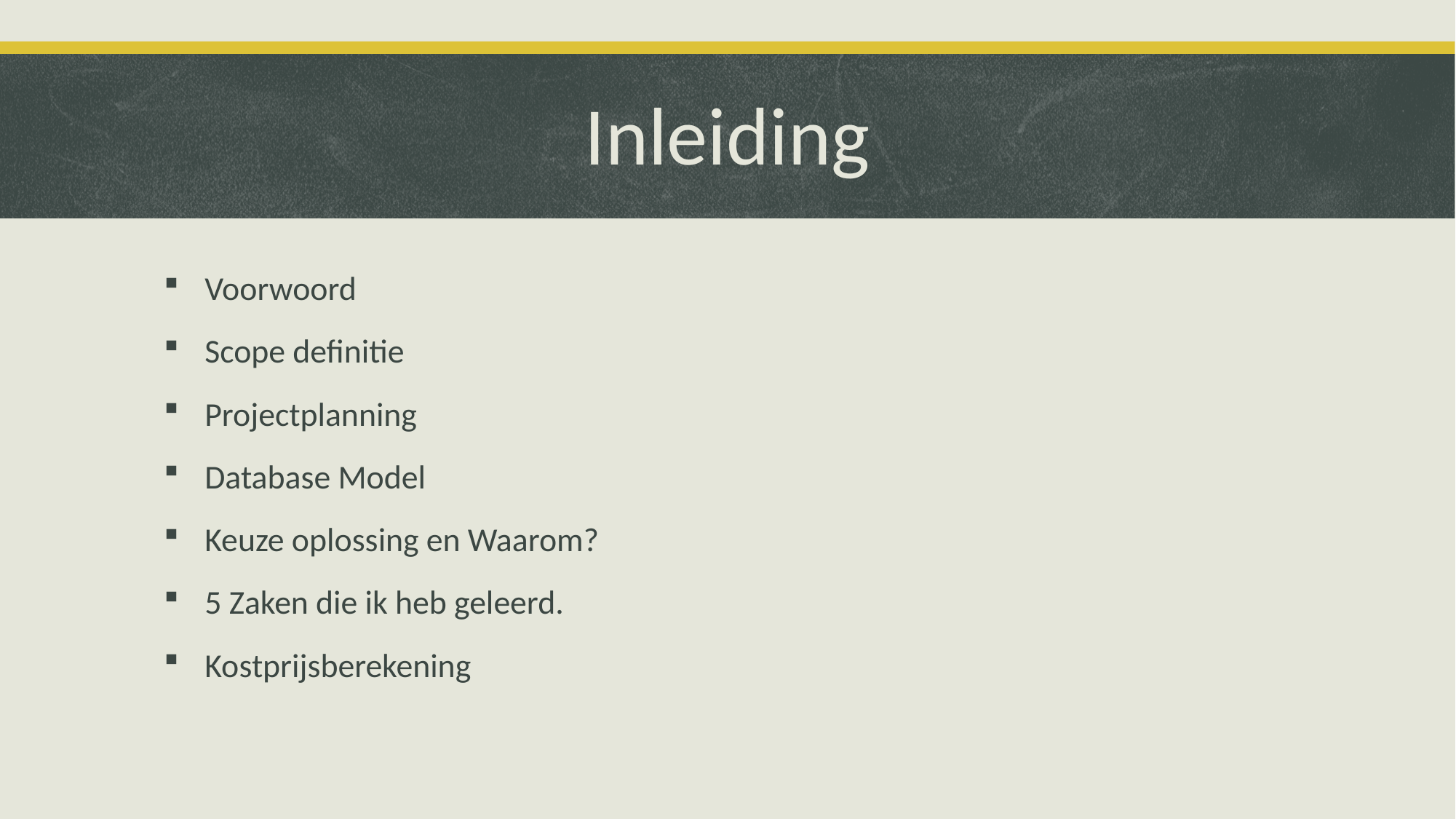

# Inleiding
Voorwoord
Scope definitie
Projectplanning
Database Model
Keuze oplossing en Waarom?
5 Zaken die ik heb geleerd.
Kostprijsberekening